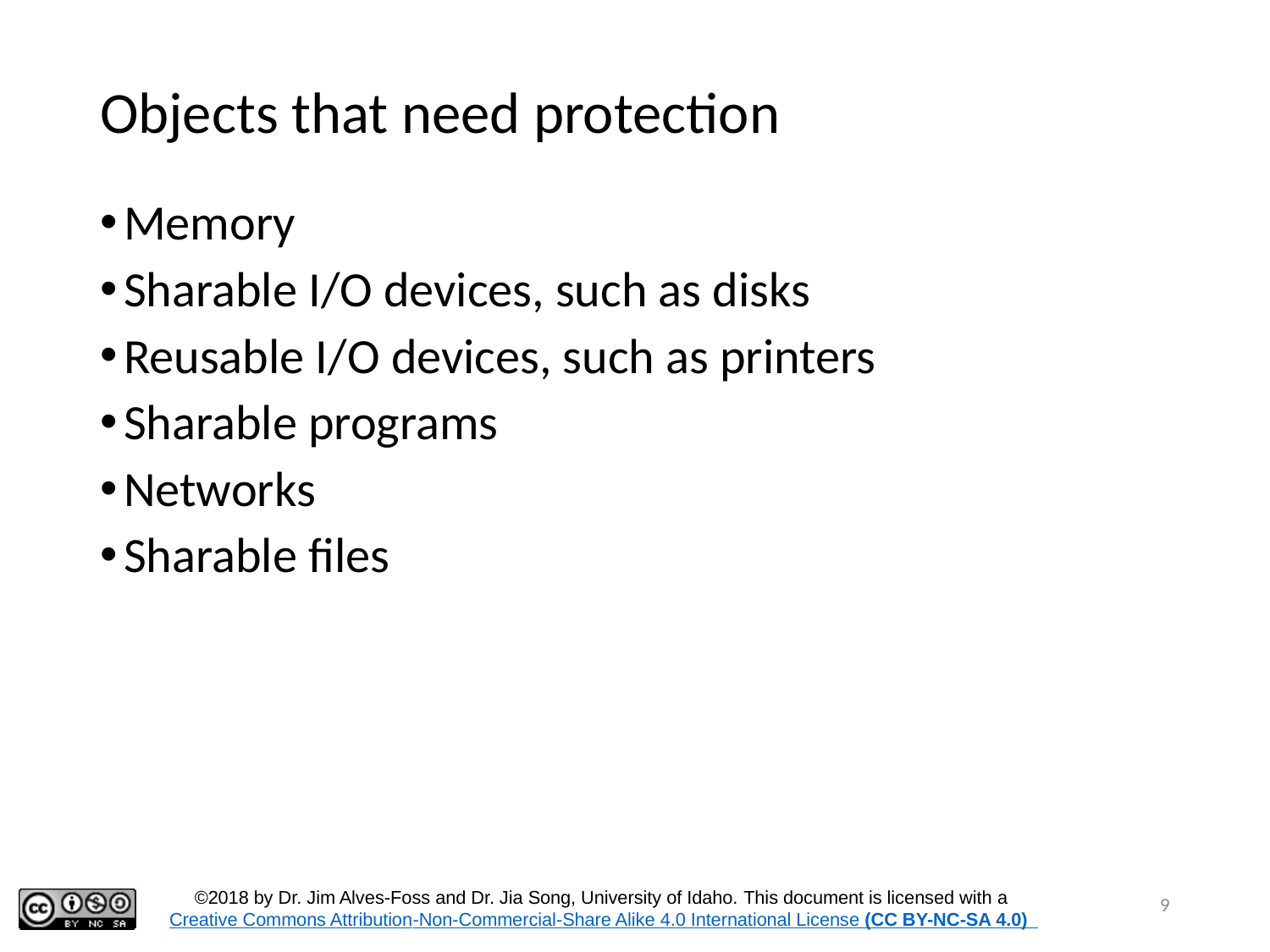

# Objects that need protection
Memory
Sharable I/O devices, such as disks
Reusable I/O devices, such as printers
Sharable programs
Networks
Sharable files

9